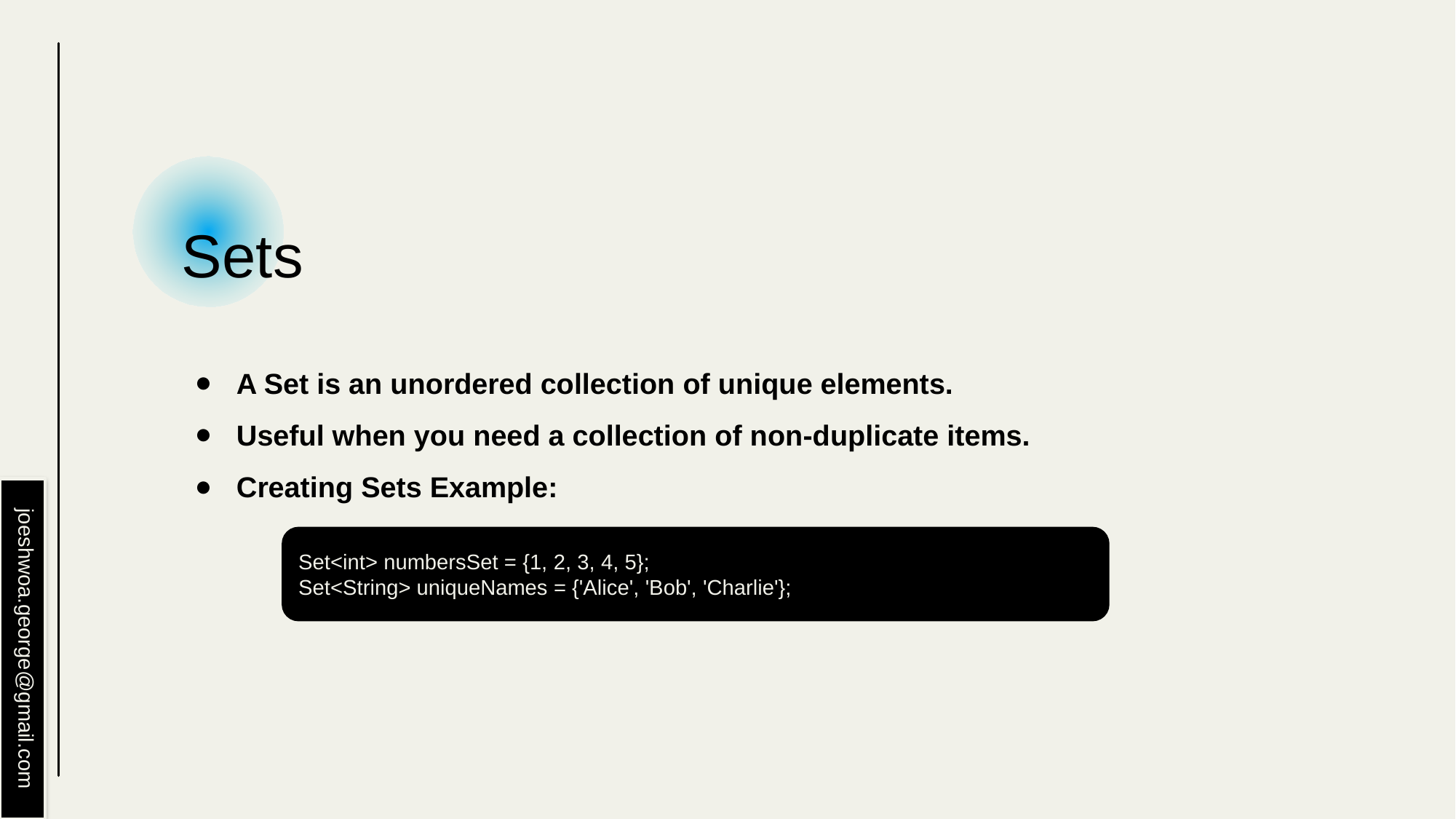

# Sets
A Set is an unordered collection of unique elements.
Useful when you need a collection of non-duplicate items.
Creating Sets Example:
Set<int> numbersSet = {1, 2, 3, 4, 5};
Set<String> uniqueNames = {'Alice', 'Bob', 'Charlie'};
joeshwoa.george@gmail.com